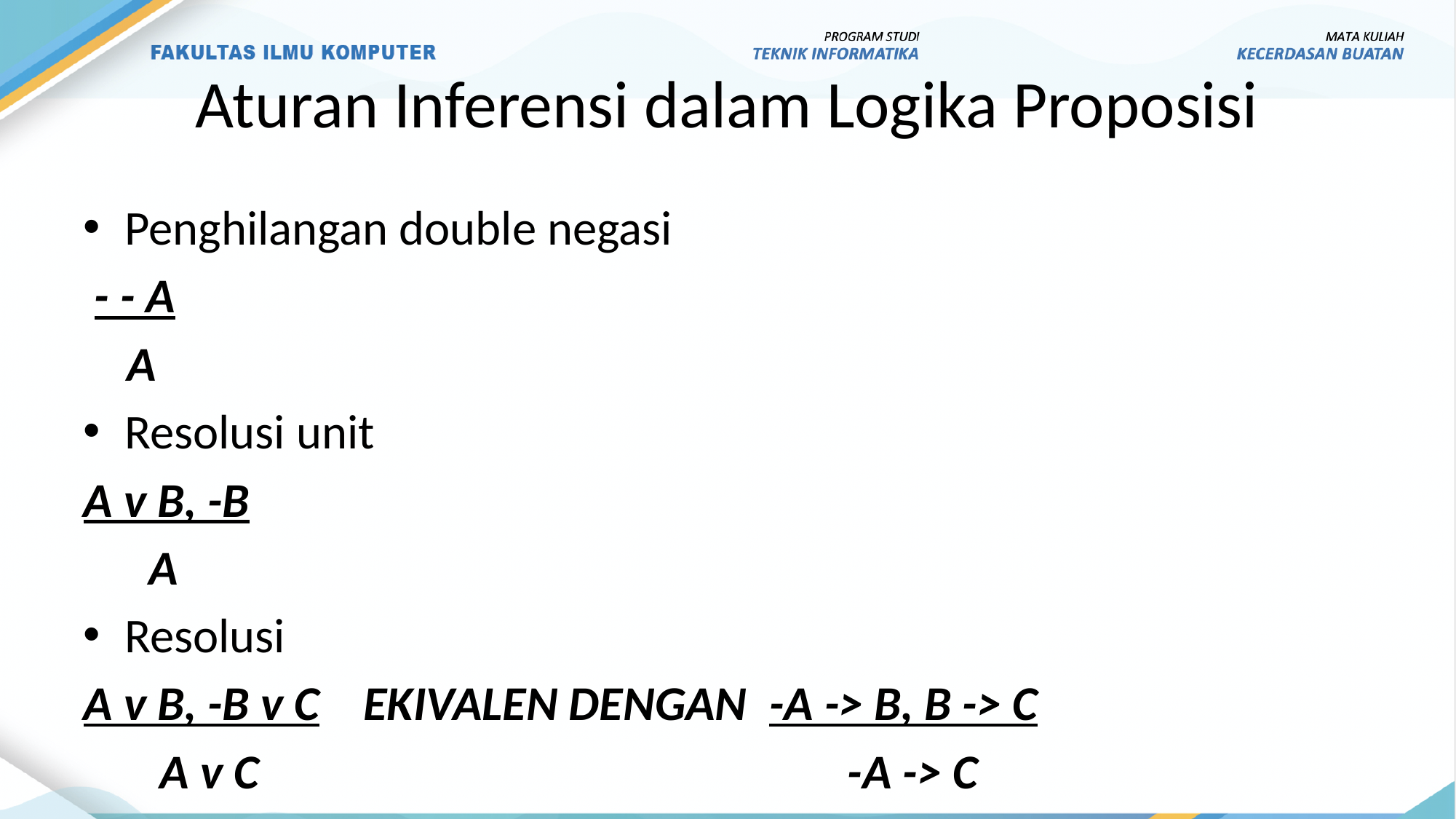

# Aturan Inferensi dalam Logika Proposisi
Penghilangan double negasi
 - - A
    A
Resolusi unit
A v B, -B
      A
Resolusi
A v B, -B v C    EKIVALEN DENGAN  -A -> B, B -> C
       A v C						-A -> C